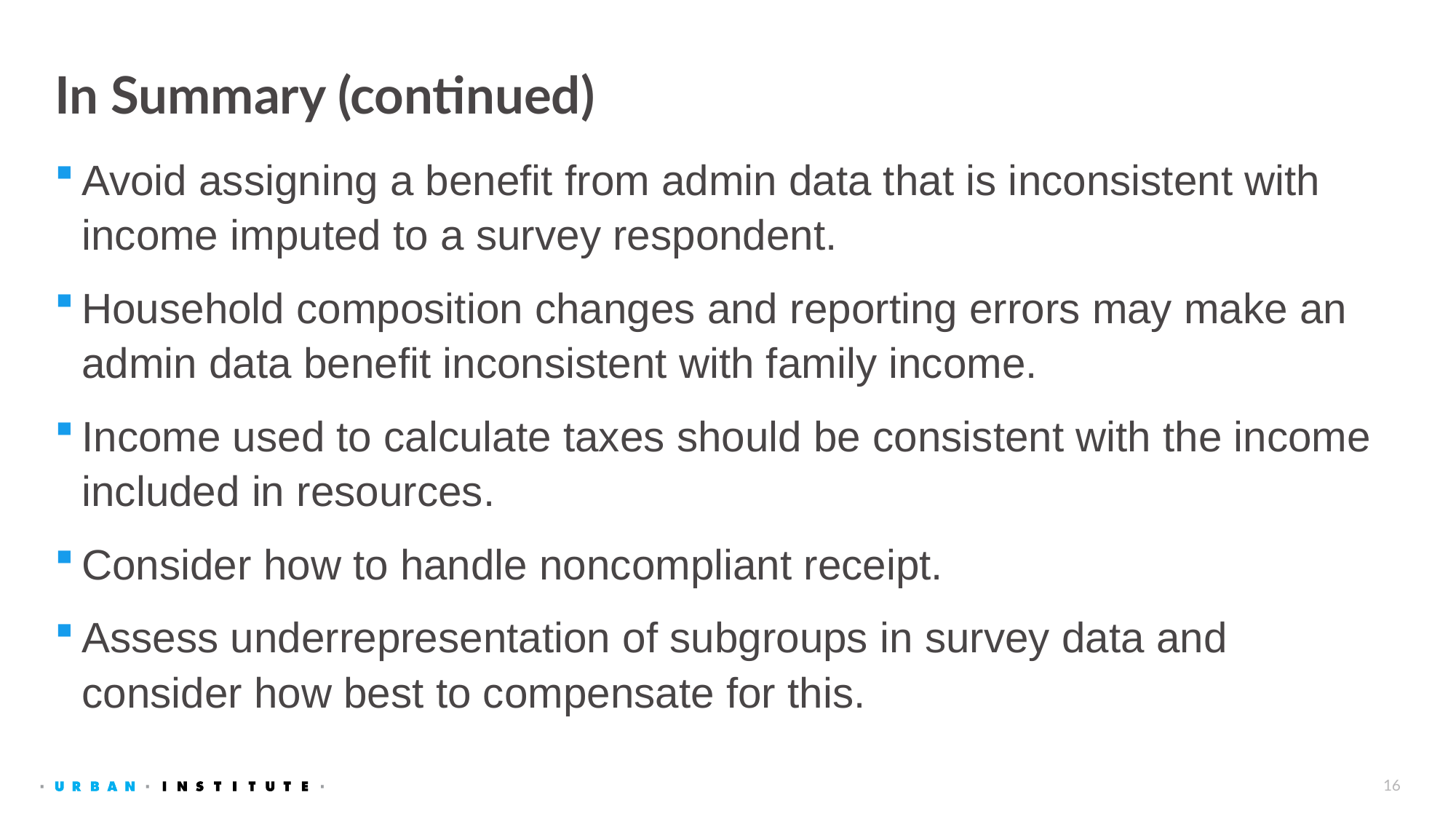

# In Summary (continued)
Avoid assigning a benefit from admin data that is inconsistent with income imputed to a survey respondent.
Household composition changes and reporting errors may make an admin data benefit inconsistent with family income.
Income used to calculate taxes should be consistent with the income included in resources.
Consider how to handle noncompliant receipt.
Assess underrepresentation of subgroups in survey data and consider how best to compensate for this.

16